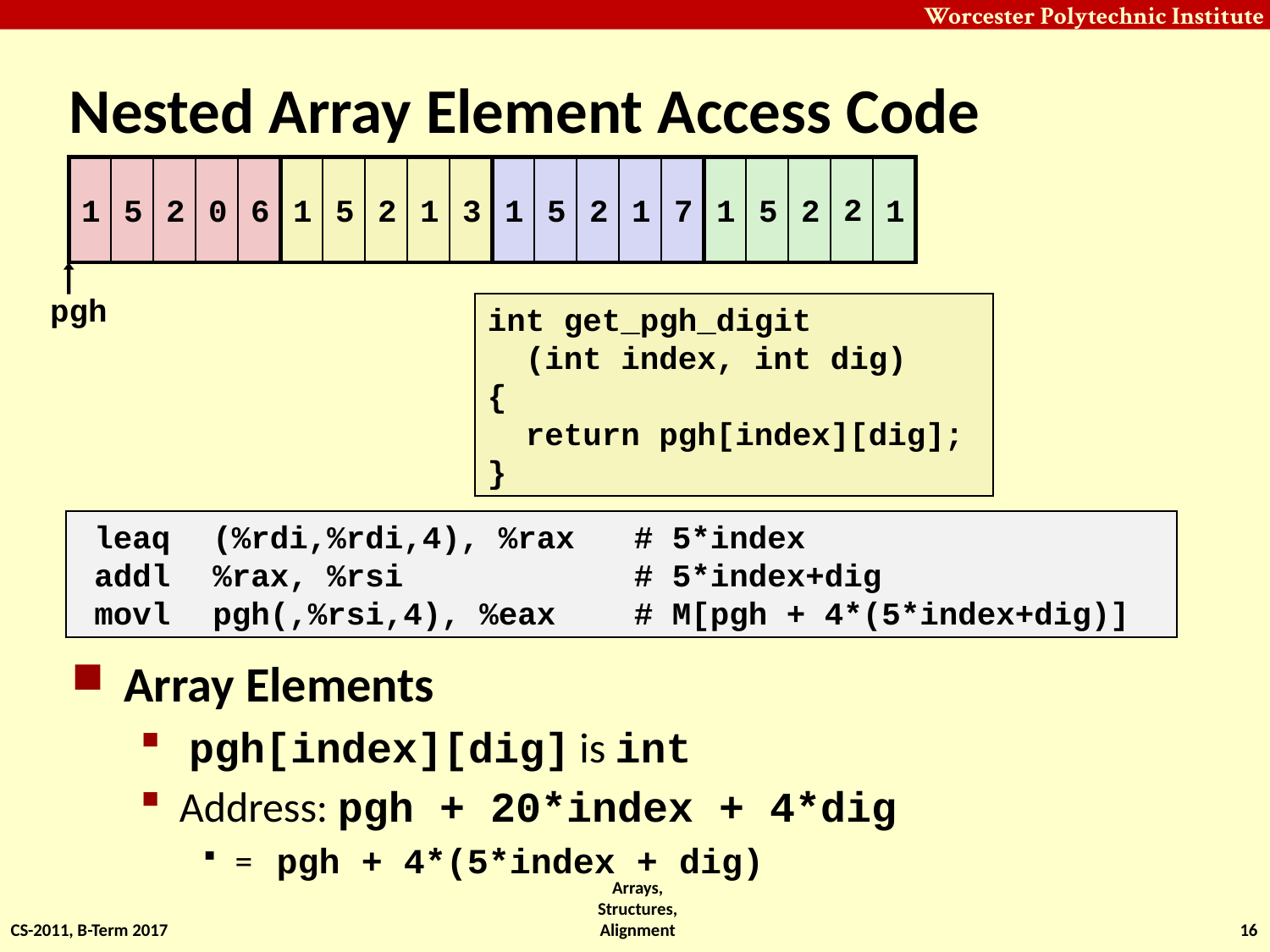

# Nested Array Element Access Code
2
1
5
2
1
1
5
2
0
6

1
5
2
1
3

1
5
2
1
7

pgh
int get_pgh_digit
  (int index, int dig)
{
  return pgh[index][dig];
}
	leaq	(%rdi,%rdi,4), %rax	# 5*index
	addl	%rax, %rsi	# 5*index+dig
	movl	pgh(,%rsi,4), %eax	# M[pgh + 4*(5*index+dig)]
Array Elements
 pgh[index][dig] is int
Address: pgh + 20*index + 4*dig
=   pgh + 4*(5*index + dig)
CS-2011, B-Term 2017
Arrays, Structures, Alignment
16